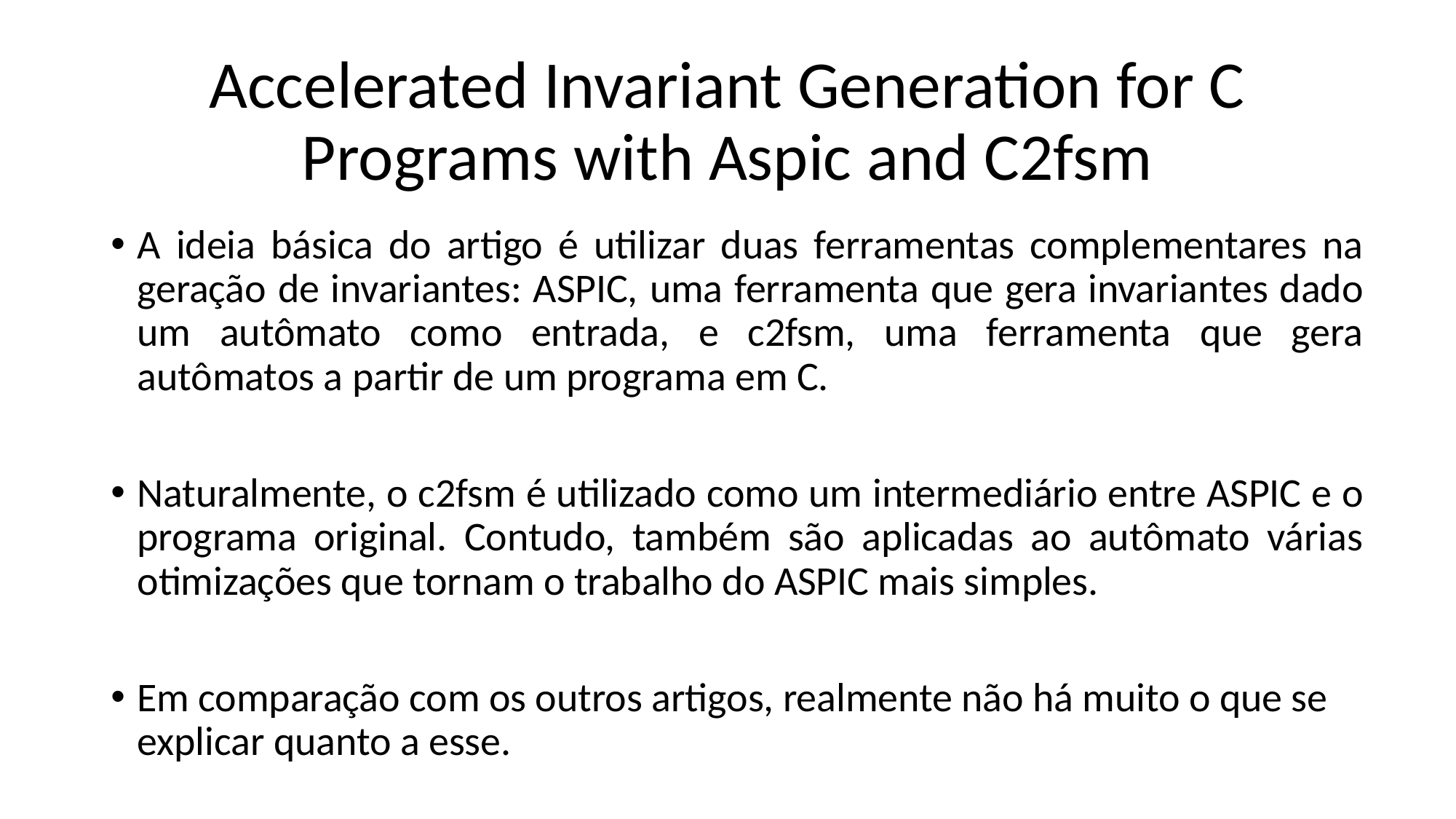

# Accelerated Invariant Generation for C Programs with Aspic and C2fsm
A ideia básica do artigo é utilizar duas ferramentas complementares na geração de invariantes: ASPIC, uma ferramenta que gera invariantes dado um autômato como entrada, e c2fsm, uma ferramenta que gera autômatos a partir de um programa em C.

Naturalmente, o c2fsm é utilizado como um intermediário entre ASPIC e o programa original. Contudo, também são aplicadas ao autômato várias otimizações que tornam o trabalho do ASPIC mais simples.

Em comparação com os outros artigos, realmente não há muito o que se explicar quanto a esse.